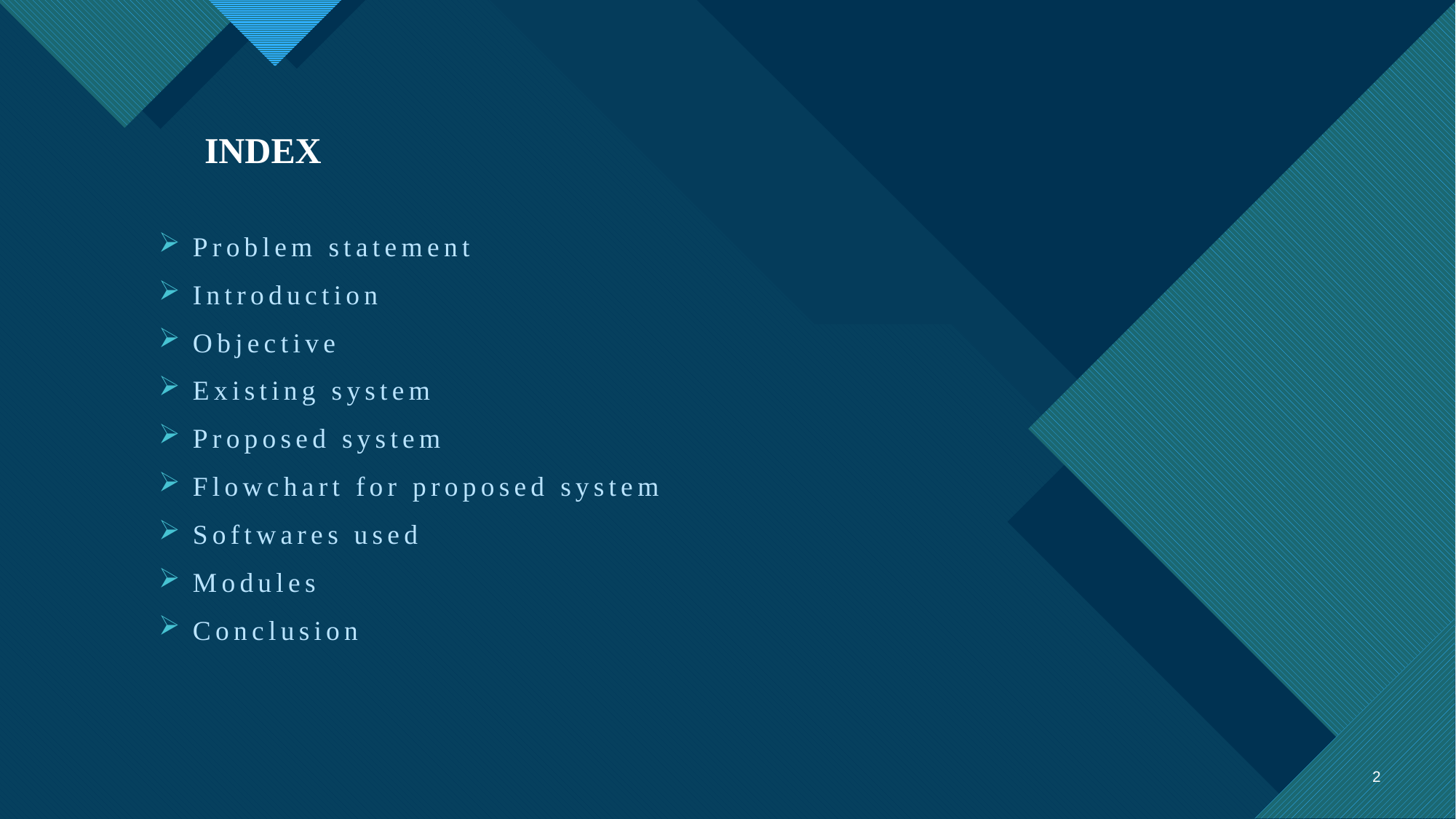

# INDEX
Problem statement
Introduction
Objective
Existing system
Proposed system
Flowchart for proposed system
Softwares used
Modules
Conclusion

2